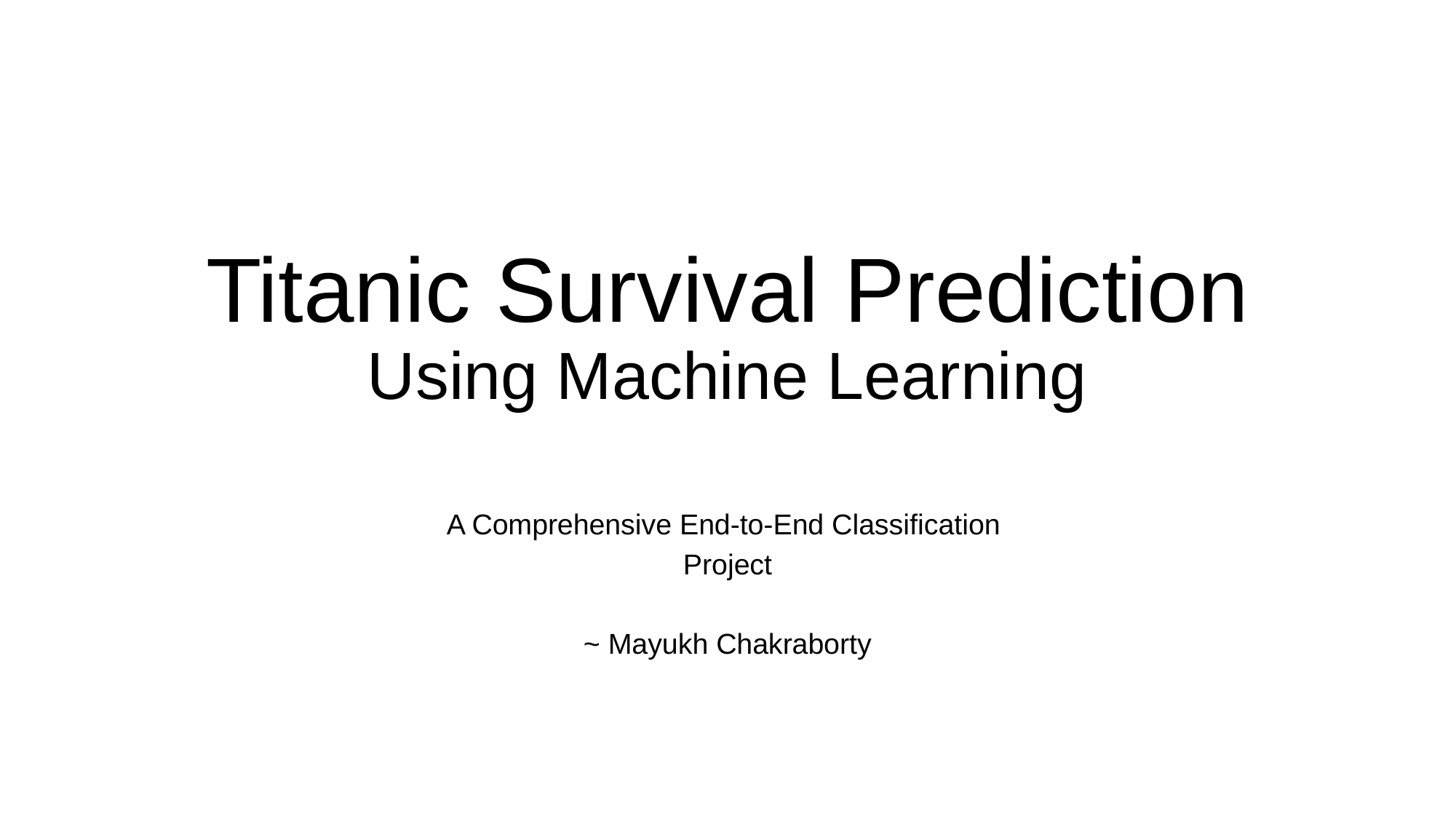

# Titanic Survival Prediction Using Machine Learning

A Comprehensive End-to-End Classification
Project

~ Mayukh Chakraborty